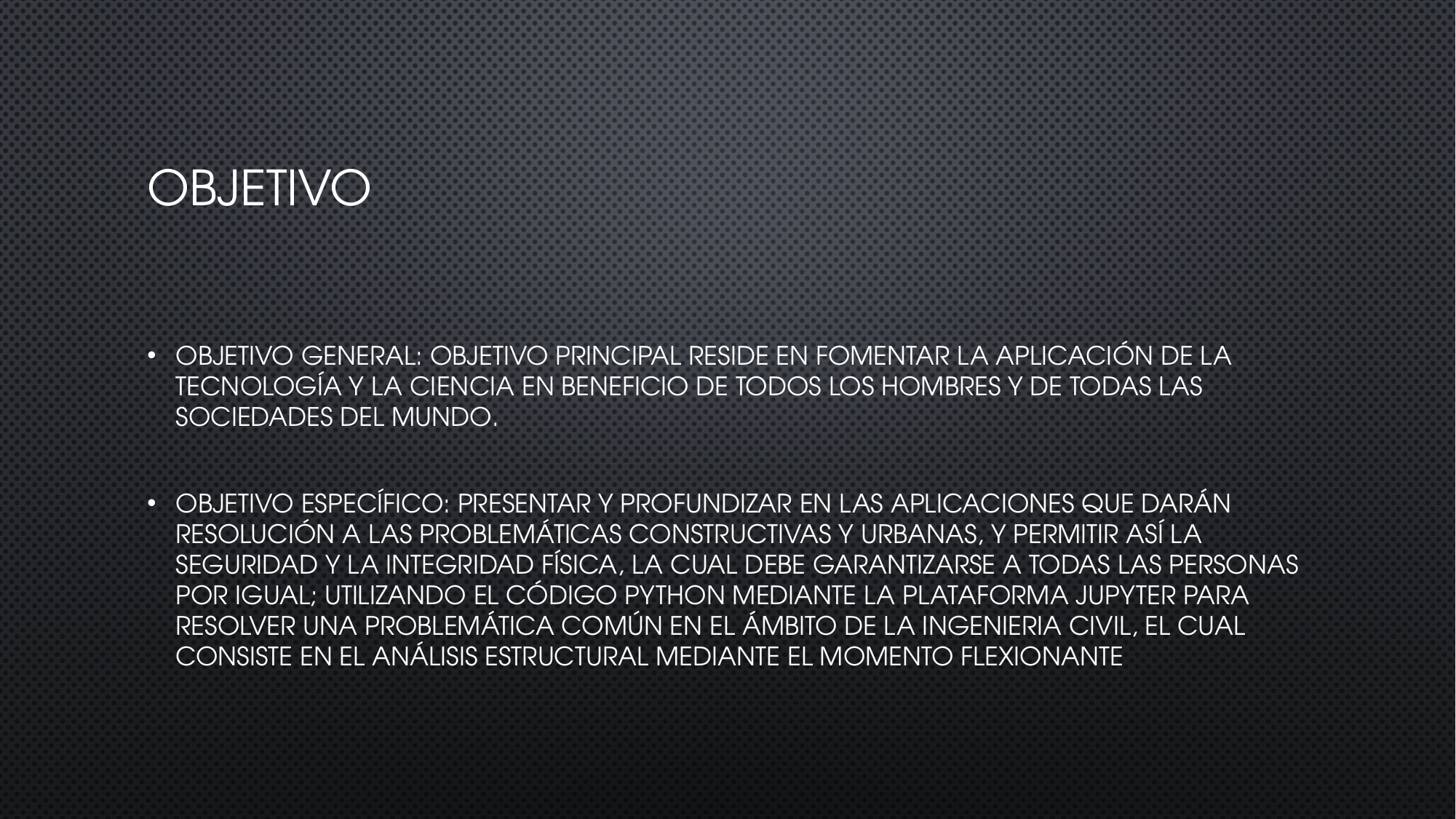

# Objetivo
Objetivo general: objetivo principal reside en fomentar la aplicación de la tecnología y la ciencia en beneficio de todos los hombres y de todas las sociedades del mundo.

Objetivo específico: presentar y profundizar en las aplicaciones que darán resolución a las problemáticas constructivas y urbanas, y permitir así la seguridad y la integridad física, la cual debe garantizarse a todas las personas por igual; utilizando el código python mediante la plataforma Jupyter para resolver una problemática común en el ámbito de la ingenieria civil, el cual consiste en el análisis estructural mediante el momento flexionante